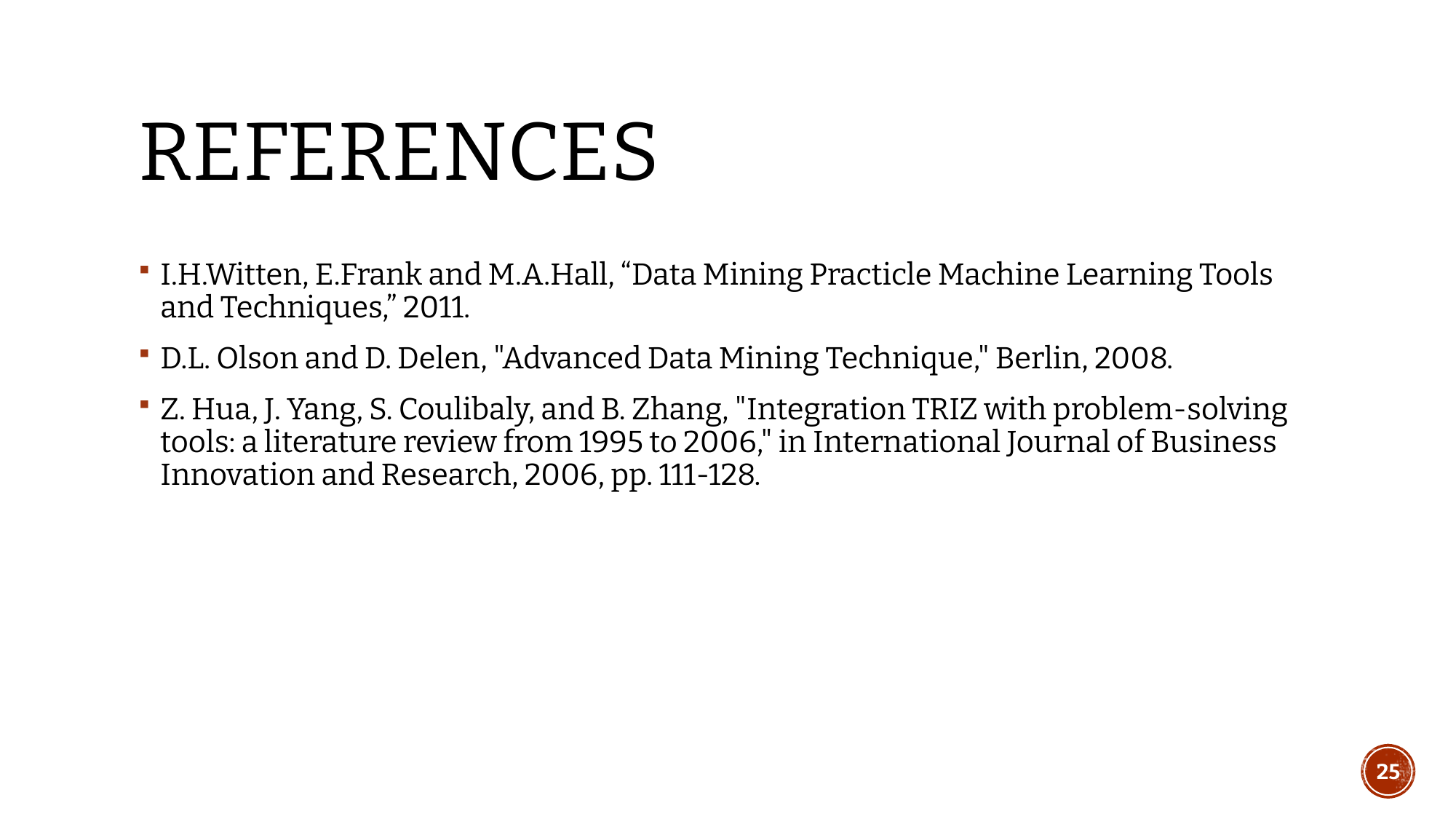

# References
I.H.Witten, E.Frank and M.A.Hall, “Data Mining Practicle Machine Learning Tools and Techniques,” 2011.
D.L. Olson and D. Delen, "Advanced Data Mining Technique," Berlin, 2008.
Z. Hua, J. Yang, S. Coulibaly, and B. Zhang, "Integration TRIZ with problem-solving tools: a literature review from 1995 to 2006," in International Journal of Business Innovation and Research, 2006, pp. 111-128.

25